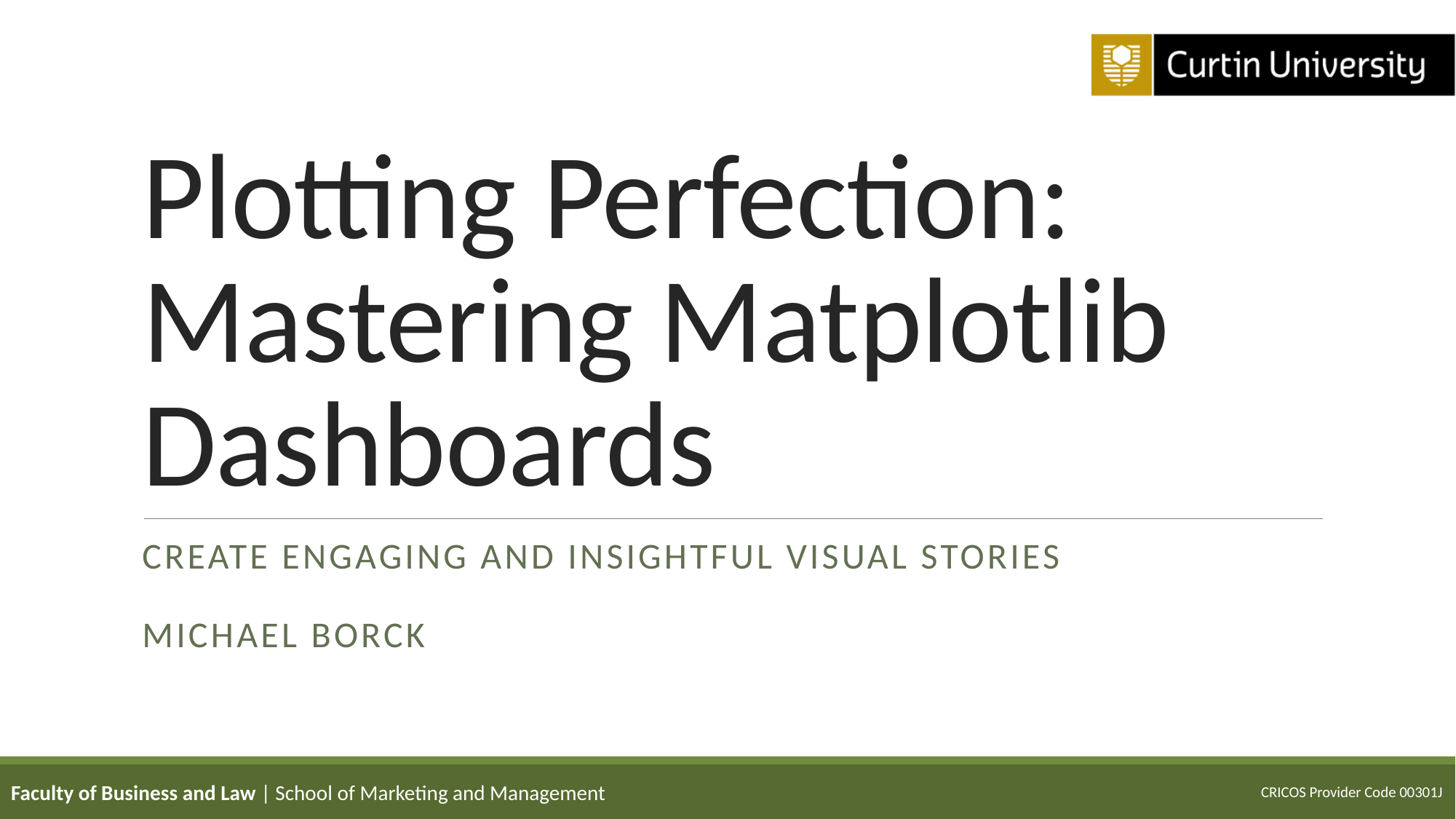

# Plotting Perfection: Mastering Matplotlib Dashboards
Create Engaging and Insightful Visual Stories
Michael Borck
Faculty of Business and Law | School of Marketing and Management